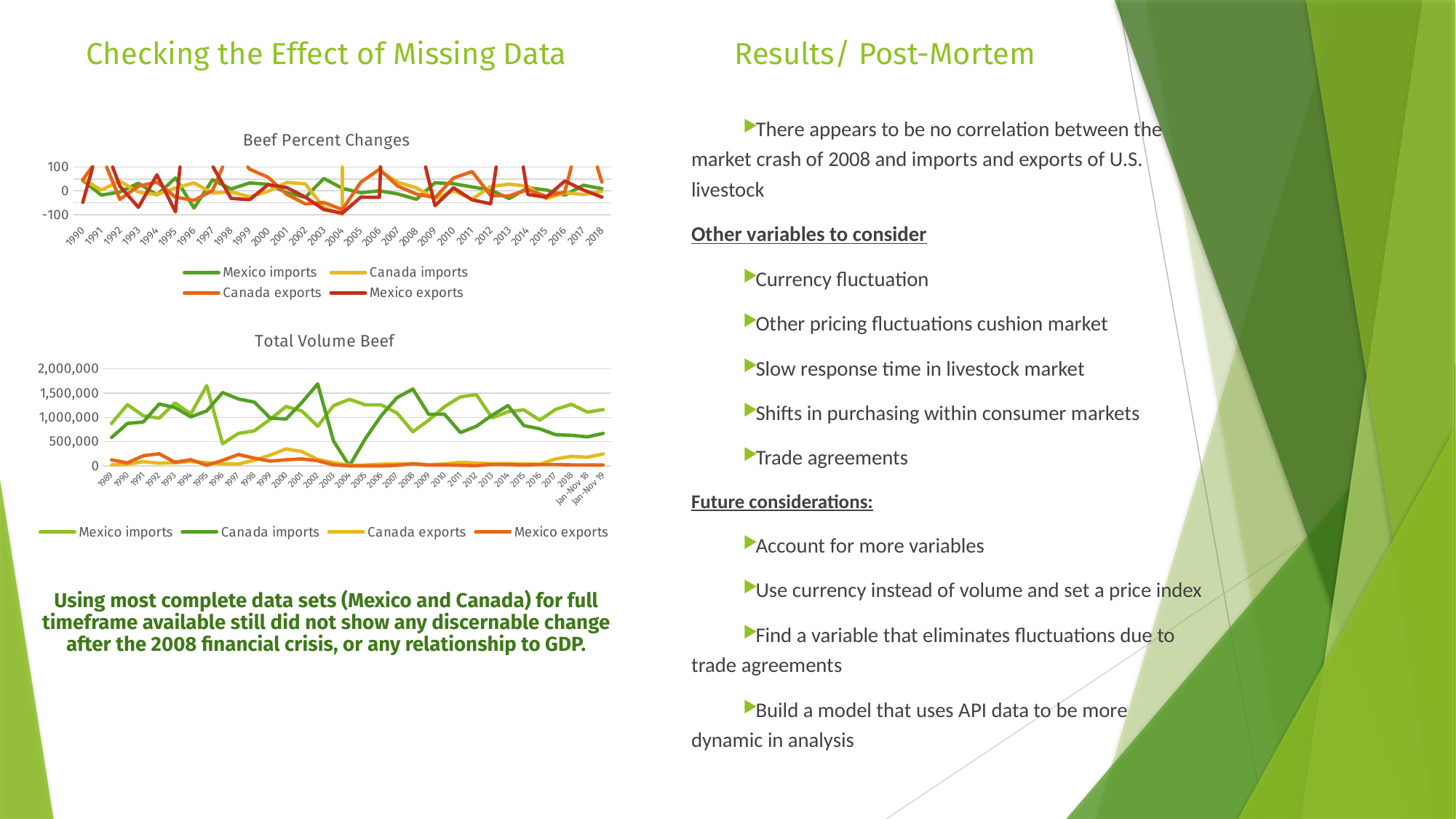

Checking the Effect of Missing Data
Results/ Post-Mortem
There appears to be no correlation between the market crash of 2008 and imports and exports of U.S. livestock
Other variables to consider
Currency fluctuation
Other pricing fluctuations cushion market
Slow response time in livestock market
Shifts in purchasing within consumer markets
Trade agreements
Future considerations:
Account for more variables
Use currency instead of volume and set a price index
Find a variable that eliminates fluctuations due to trade agreements
Build a model that uses API data to be more dynamic in analysis

### Chart: Beef Percent Changes

| Category | Mexico imports | Canada imports | Canada exports | Mexico exports |
|---|---|---|---|---|
| 1990 | 44.376853070803044 | 49.434441761353916 | 46.241014799154335 | -48.59329101867341 |
| 1991 | -17.995423420794733 | 3.535971416505778 | 154.86613080437172 | 227.08716096284994 |
| 1992 | -5.04783682783093 | 40.736474895212496 | -35.82270726505423 | 19.722004046173986 |
| 1993 | 32.03246717540462 | -5.572851952442065 | 19.372116455427694 | -69.44247850945902 |
| 1994 | -17.313083589578664 | -15.96744827081415 | 36.77624759366208 | 67.37710463996669 |
| 1995 | 54.217694562019766 | 12.114433449899485 | -26.9831646186326 | -88.61827171242886 |
| 1996 | -72.40572199965163 | 33.234571476245506 | -39.61922837401026 | 687.1661771736904 |
| 1997 | 46.721067143602355 | -8.76806331569852 | 1.1468002553902068 | 104.01131463179723 |
| 1998 | 7.623142204541618 | -4.600330908895464 | 183.4785986549807 | -31.748333836620294 |
| 1999 | 33.22987789389525 | -24.978073447858964 | 91.01676915434817 | -37.27457407430487 |
| 2000 | 27.37216619436573 | -2.1182368491823076 | 56.805882484811804 | 26.043632895547297 |
| 2001 | -7.557937425208721 | 35.42303856210641 | -14.899980556540436 | 13.515878082807216 |
| 2002 | -27.757643111466614 | 29.117085252089097 | -54.90252736692852 | -26.38642975677158 |
| 2003 | 51.817725301913136 | -69.62048208487597 | -49.04336164506035 | -78.83681226949886 |
| 2004 | 10.5640762514209 | -99.97365097891493 | -79.17068748720648 | -93.9162989704506 |
| 2005 | -8.323531386175315 | 414073.3333333333 | 36.220693528007864 | -26.520146520146522 |
| 2006 | 0.045287980617699404 | 84.54789013009403 | 90.24013191796351 | -27.517447657028914 |
| 2007 | -13.276259712818016 | 36.14806128679 | 19.44850750311501 | 1795.3232462173314 |
| 2008 | -35.54124690164335 | 12.558590788762812 | -13.755725883260013 | 257.08687132593076 |
| 2009 | 33.90084265385442 | -32.903118504170294 | -28.625893984013462 | -62.703493689409186 |
| 2010 | 29.78544303192049 | 0.1667287147562924 | 53.715233007920425 | 12.789493760558008 |
| 2011 | 16.384915048672887 | -35.44121327770532 | 81.08613334611513 | -37.965020774954105 |
| 2012 | 3.3070900492474964 | 18.726479856117205 | -19.941768131286395 | -54.50155763239876 |
| 2013 | -32.61044729254885 | 28.126476953691327 | -21.287112345434107 | 458.5587127695994 |
| 2014 | 12.780294439289836 | 19.046829744078135 | 4.471280058804998 | -15.120590849192485 |
| 2015 | 3.4561838231669886 | -33.202415751316686 | -22.426825345770343 | -26.811568039859914 |
| 2016 | -18.310304472978228 | -7.83126578374106 | -5.11298849383228 | 41.30037985299196 |
| 2017 | 23.434986527655685 | -16.010672299995687 | 297.0066912467568 | 3.7565897426945503 |
| 2018 | 8.95102852552951 | -1.830056000522962 | 36.09353072287499 | -26.25593054948013 |

### Chart: Total Volume Beef

| Category | Mexico imports | Canada imports | Canada exports | Mexico exports |
|---|---|---|---|---|
| 1989 | 873550.0 | 584732.0 | 23650.0 | 124937.0 |
| 1990 | 1261204.0 | 873791.0 | 34586.0 | 64226.0 |
| 1991 | 1034245.0 | 904688.0 | 88148.0 | 210075.0 |
| 1992 | 982038.0 | 1273226.0 | 56571.0 | 251506.0 |
| 1993 | 1296609.0 | 1202271.0 | 67530.0 | 76854.0 |
| 1994 | 1072126.0 | 1010299.0 | 92365.0 | 128636.0 |
| 1995 | 1653408.0 | 1132691.0 | 67442.0 | 14641.0 |
| 1996 | 456246.0 | 1509136.0 | 40722.0 | 115249.0 |
| 1997 | 669409.0 | 1376814.0 | 41189.0 | 235121.0 |
| 1998 | 720439.0 | 1313476.0 | 116762.0 | 160474.0 |
| 1999 | 959840.0 | 985395.0 | 223035.0 | 100658.0 |
| 2000 | 1222569.0 | 964522.0 | 349732.0 | 126873.0 |
| 2001 | 1130168.0 | 1306185.0 | 297622.0 | 144021.0 |
| 2002 | 816460.0 | 1686508.0 | 134220.0 | 106019.0 |
| 2003 | 1239531.0 | 512353.0 | 68394.0 | 22437.0 |
| 2004 | 1370476.0 | 135.0 | 14246.0 | 1365.0 |
| 2005 | 1256404.0 | 559134.0 | 19406.0 | 1003.0 |
| 2006 | 1256973.0 | 1031870.0 | 36918.0 | 727.0 |
| 2007 | 1090094.0 | 1404871.0 | 44098.0 | 13779.0 |
| 2008 | 702661.0 | 1581303.0 | 38032.0 | 49203.0 |
| 2009 | 940869.0 | 1061005.0 | 27145.0 | 18351.0 |
| 2010 | 1221111.0 | 1062774.0 | 41726.0 | 20698.0 |
| 2011 | 1421189.0 | 686114.0 | 75560.0 | 12840.0 |
| 2012 | 1468189.0 | 814599.0 | 60492.0 | 5842.0 |
| 2013 | 989406.0 | 1043717.0 | 47615.0 | 32631.0 |
| 2014 | 1115855.0 | 1242512.0 | 49744.0 | 27697.0 |
| 2015 | 1154421.0 | 829968.0 | 38588.0 | 20271.0 |
| 2016 | 943043.0 | 764971.0 | 36615.0 | 28643.0 |
| 2017 | 1164045.0 | 642494.0 | 145364.0 | 29719.0 |
| 2018 | 1268239.0 | 630736.0 | 197831.0 | 21916.0 |
| Jan-Nov 18 | 1106996.0 | 597345.0 | 180192.0 | 20810.0 |
| Jan-Nov 19 | 1160697.0 | 669431.0 | 247136.0 | 20552.0 |
# Using most complete data sets (Mexico and Canada) for full timeframe available still did not show any discernable change after the 2008 financial crisis, or any relationship to GDP.